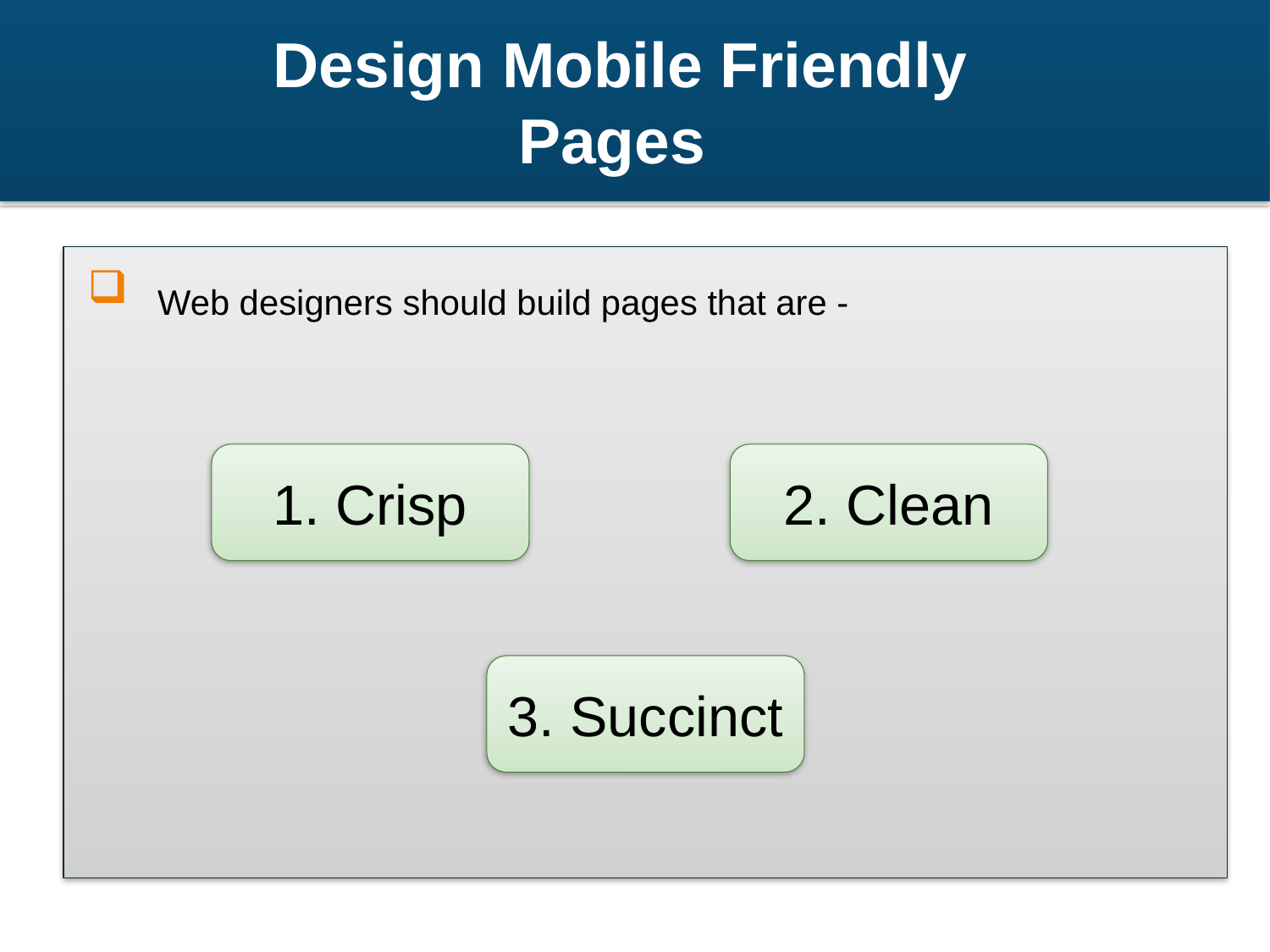

# Design Mobile Friendly Pages
  Web designers should build pages that are -

1. Crisp
2. Clean
3. Succinct